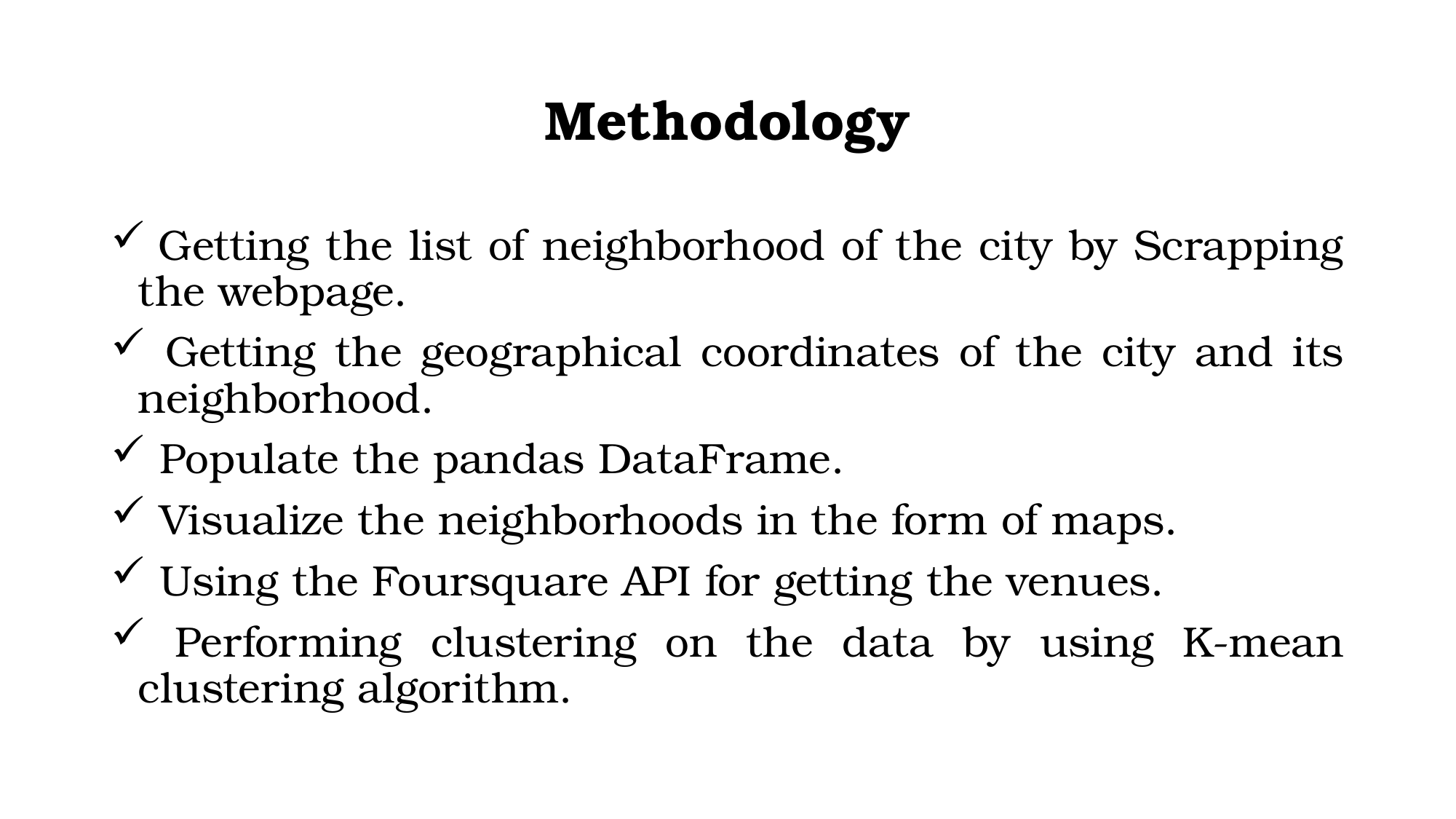

# Methodology
 Getting the list of neighborhood of the city by Scrapping the webpage.
 Getting the geographical coordinates of the city and its neighborhood.
 Populate the pandas DataFrame.
 Visualize the neighborhoods in the form of maps.
 Using the Foursquare API for getting the venues.
 Performing clustering on the data by using K-mean clustering algorithm.